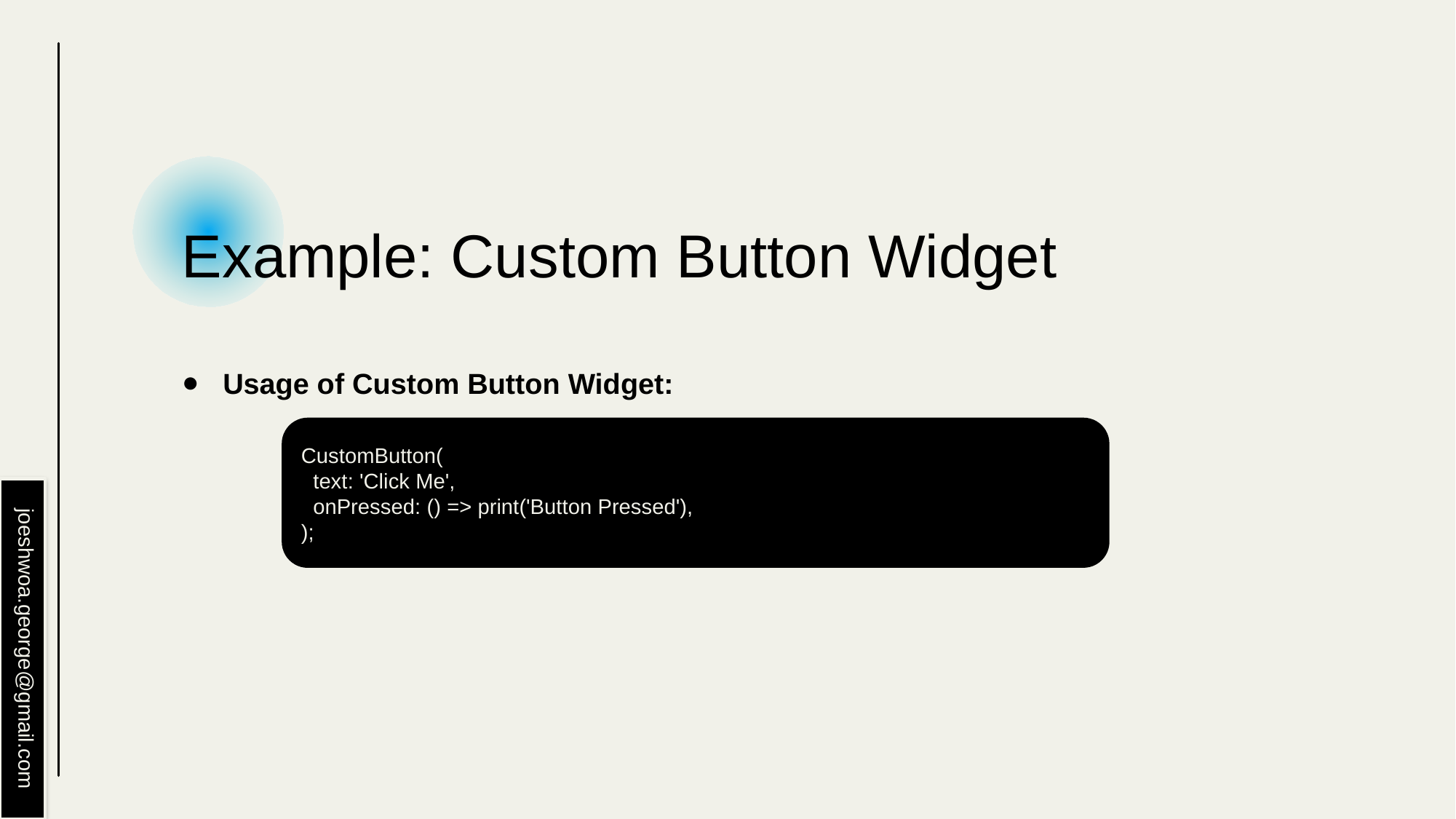

# Example: Custom Button Widget
Usage of Custom Button Widget:

CustomButton(
  text: 'Click Me',
  onPressed: () => print('Button Pressed'),
);
joeshwoa.george@gmail.com